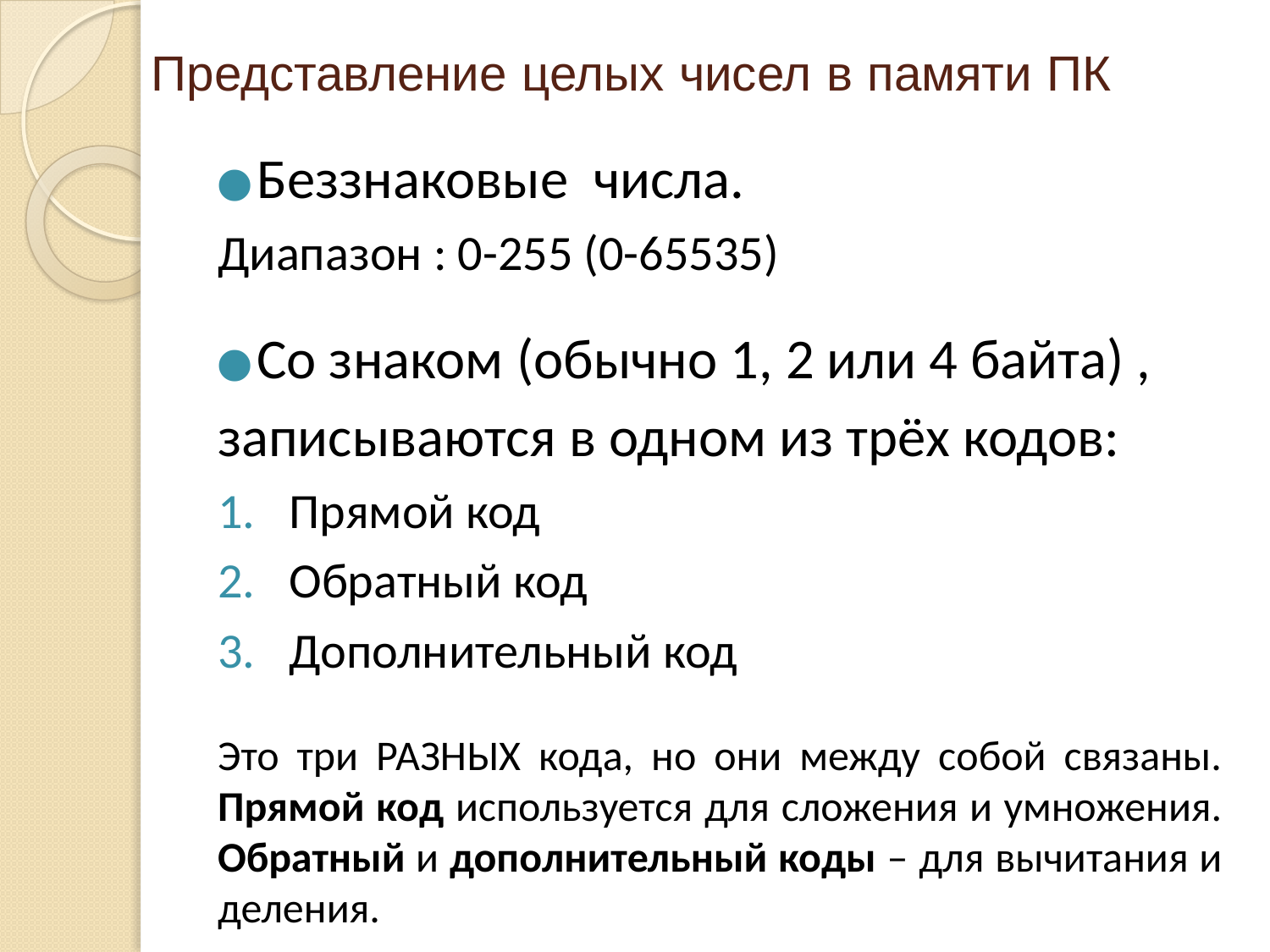

# Представление целых чисел в памяти ПК
Беззнаковые  числа.
Диапазон : 0-255 (0-65535)

Со знаком (обычно 1, 2 или 4 байта) ,
записываются в одном из трёх кодов:
Прямой код
Обратный код
Дополнительный код

Это три РАЗНЫХ кода, но они между собой связаны. Прямой код используется для сложения и умножения. Обратный и дополнительный коды – для вычитания и деления.